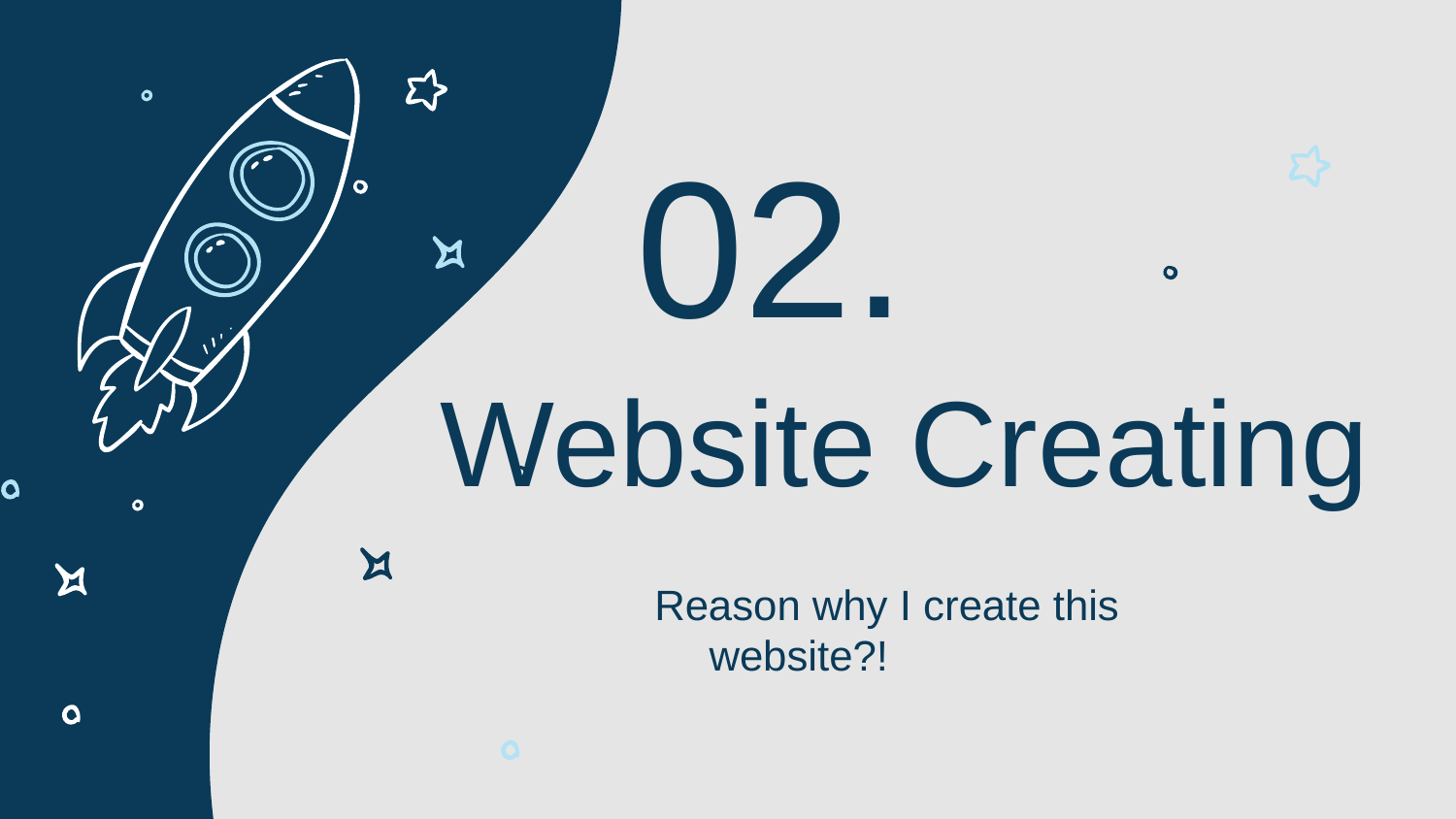

02.

# Website Creating

Reason why I create this website?!